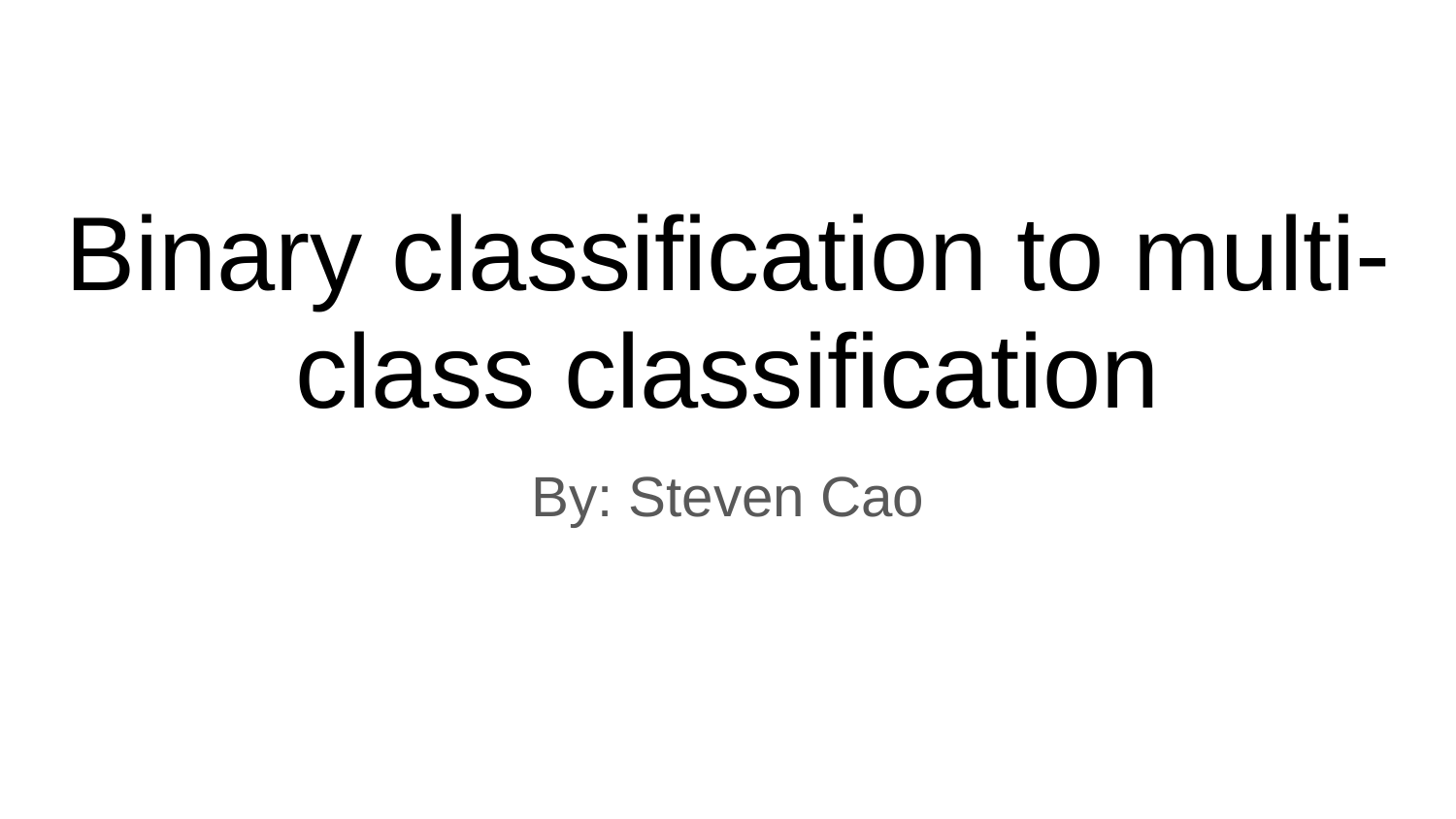

# Binary classification to multi-class classification
By: Steven Cao